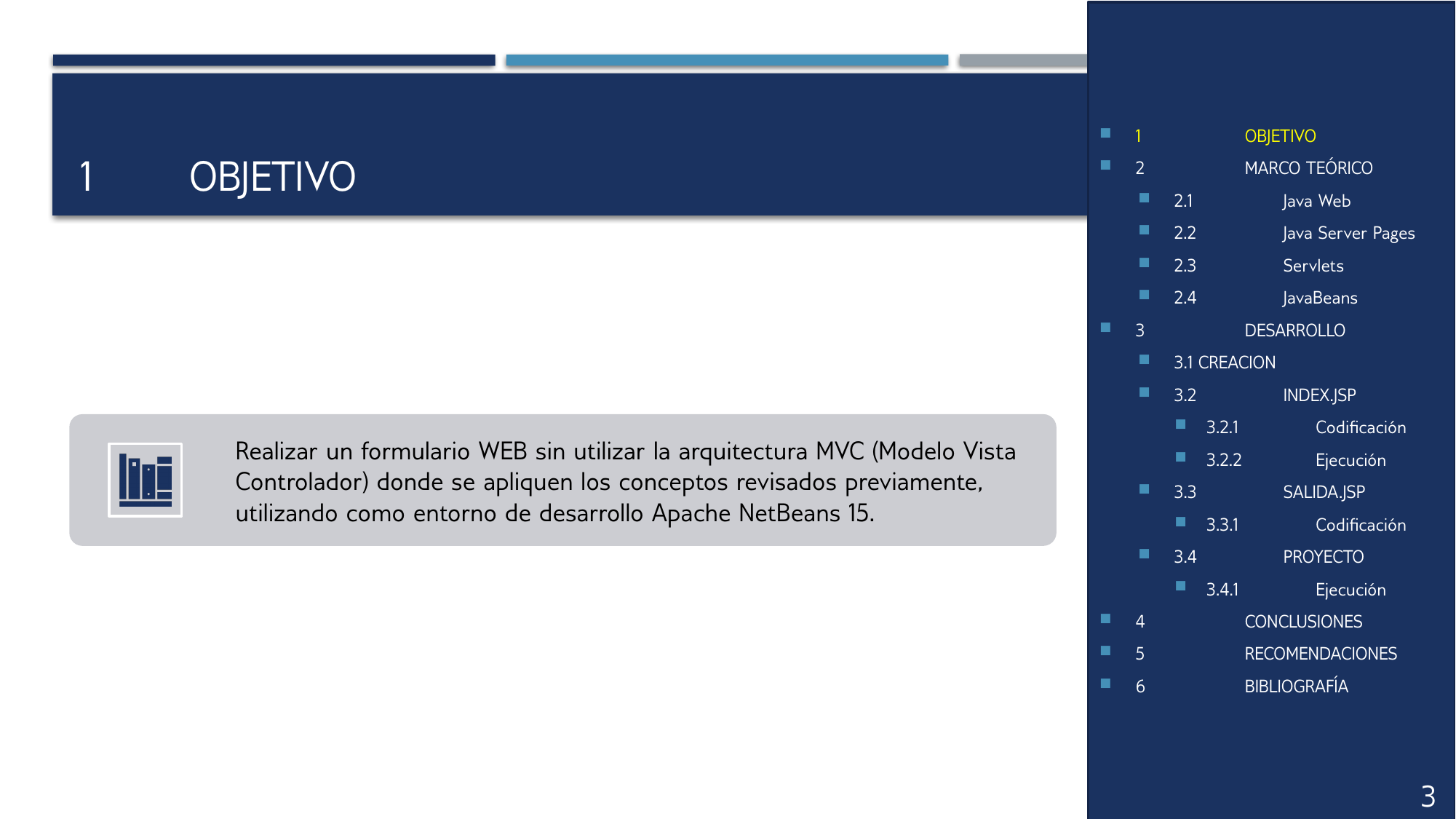

1	OBJETIVO
2	MARCO TEÓRICO
2.1	Java Web
2.2	Java Server Pages
2.3	Servlets
2.4	JavaBeans
3	DESARROLLO
3.1 CREACION
3.2	INDEX.JSP
3.2.1	Codificación
3.2.2	Ejecución
3.3	SALIDA.JSP
3.3.1	Codificación
3.4	PROYECTO
3.4.1	Ejecución
4	CONCLUSIONES
5	RECOMENDACIONES
6	BIBLIOGRAFÍA
# 1	OBJETIVO
Realizar un formulario WEB sin utilizar la arquitectura MVC (Modelo Vista Controlador) donde se apliquen los conceptos revisados previamente, utilizando como entorno de desarrollo Apache NetBeans 15.
3